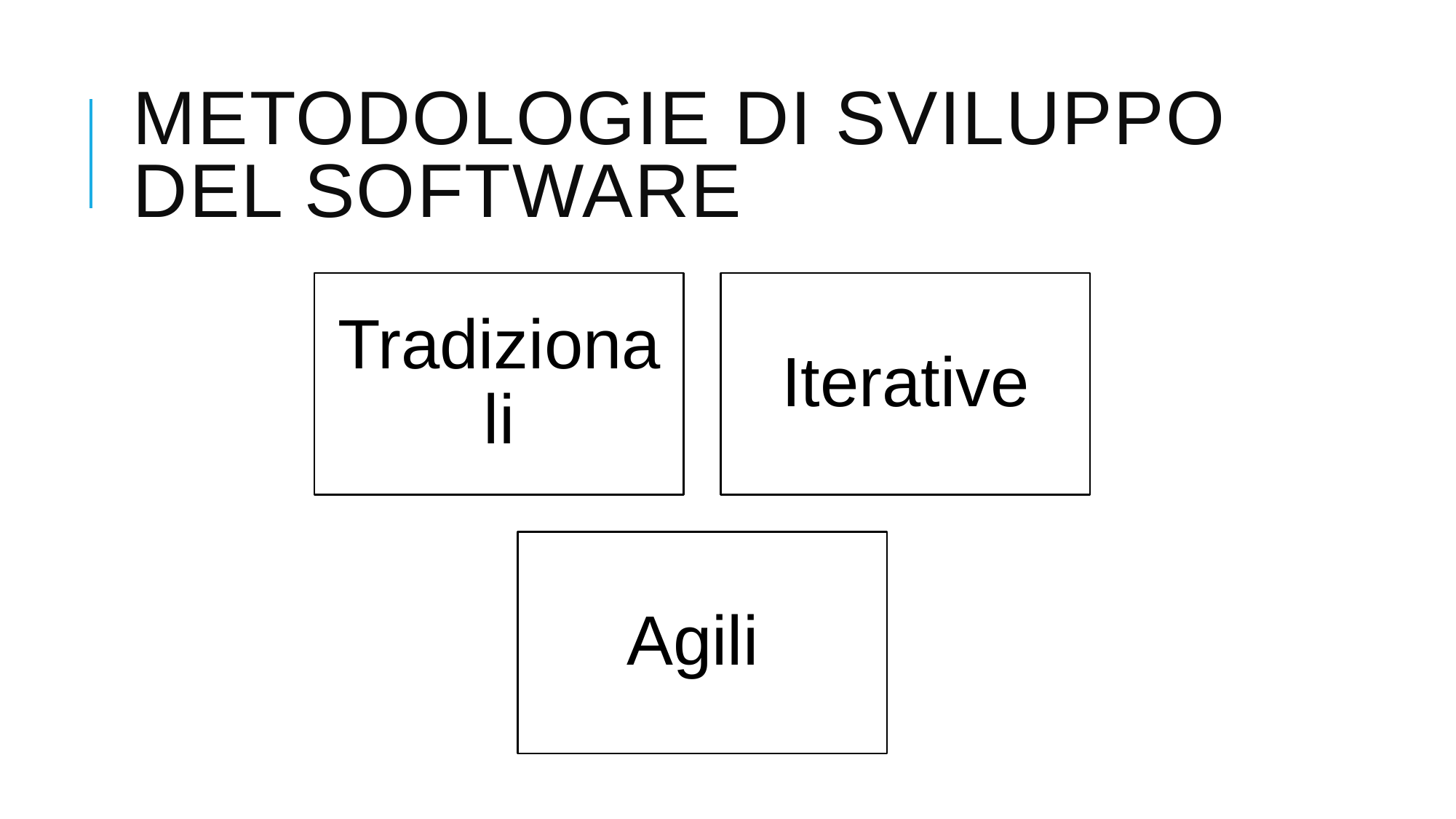

# Metodologie di sviluppo del software
Tradizionali
Iterative
Agili